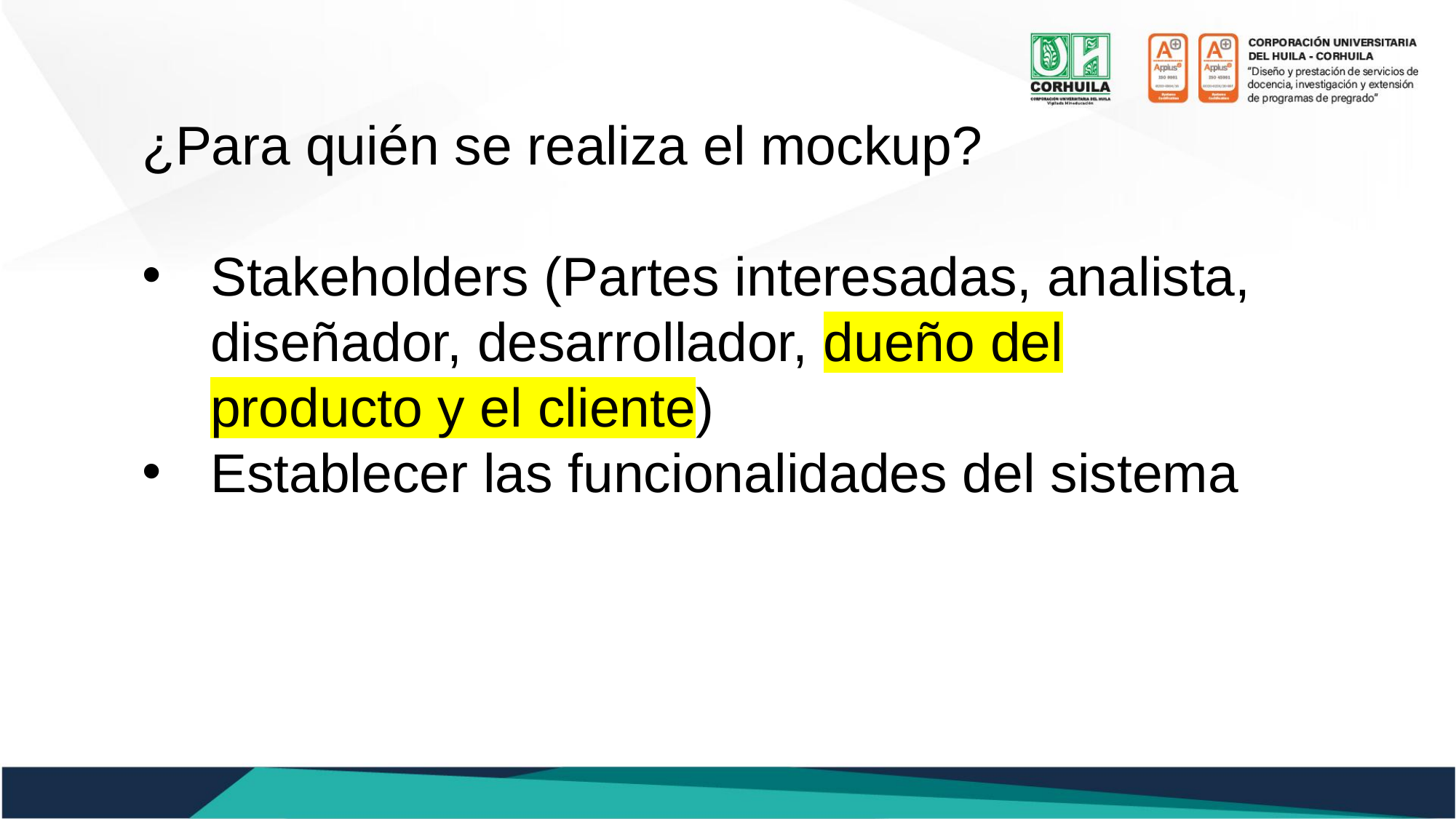

¿Para quién se realiza el mockup?

Stakeholders (Partes interesadas, analista, diseñador, desarrollador, dueño del producto y el cliente)
Establecer las funcionalidades del sistema